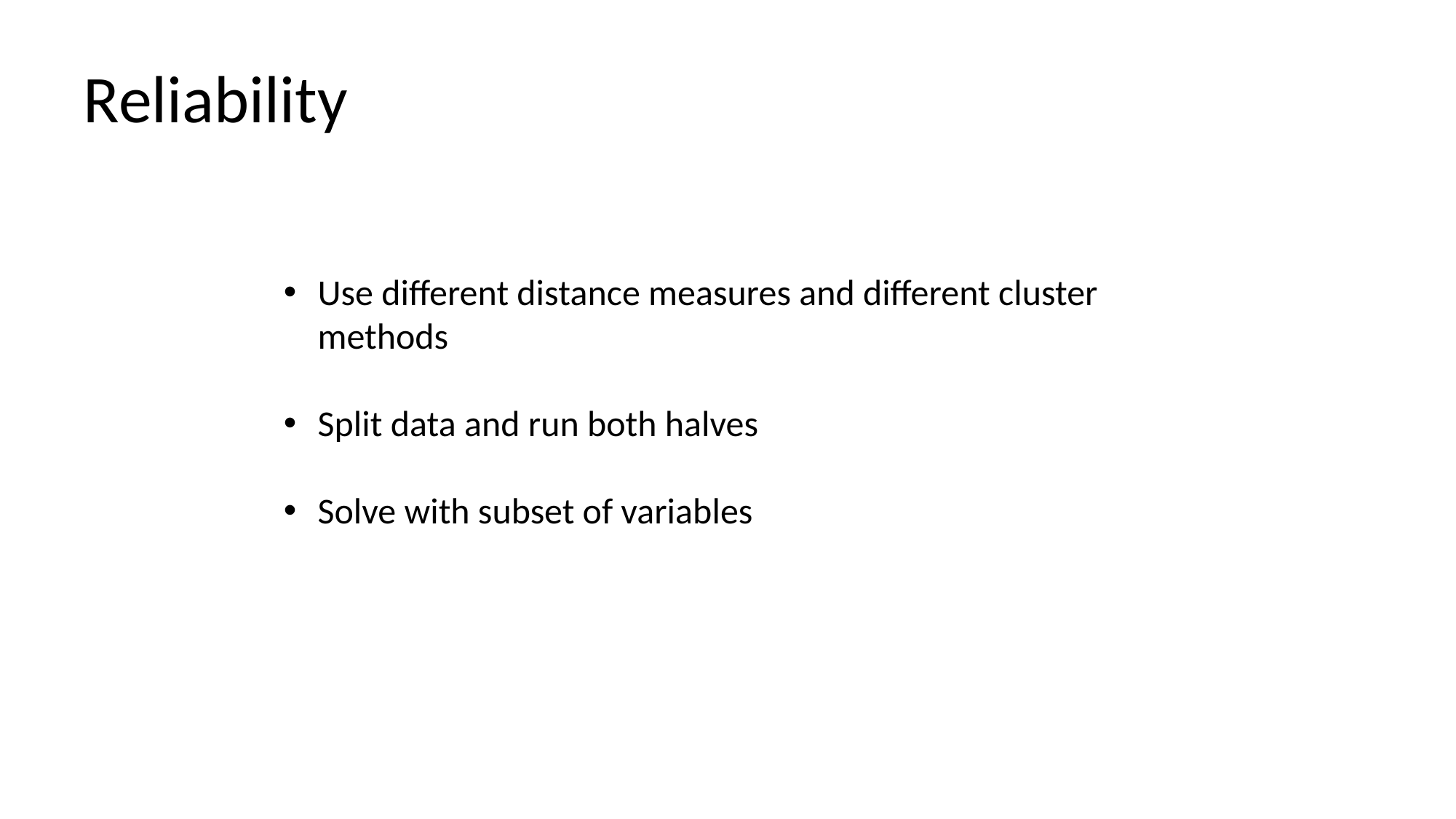

# Reliability
Use different distance measures and different cluster methods

Split data and run both halves

Solve with subset of variables